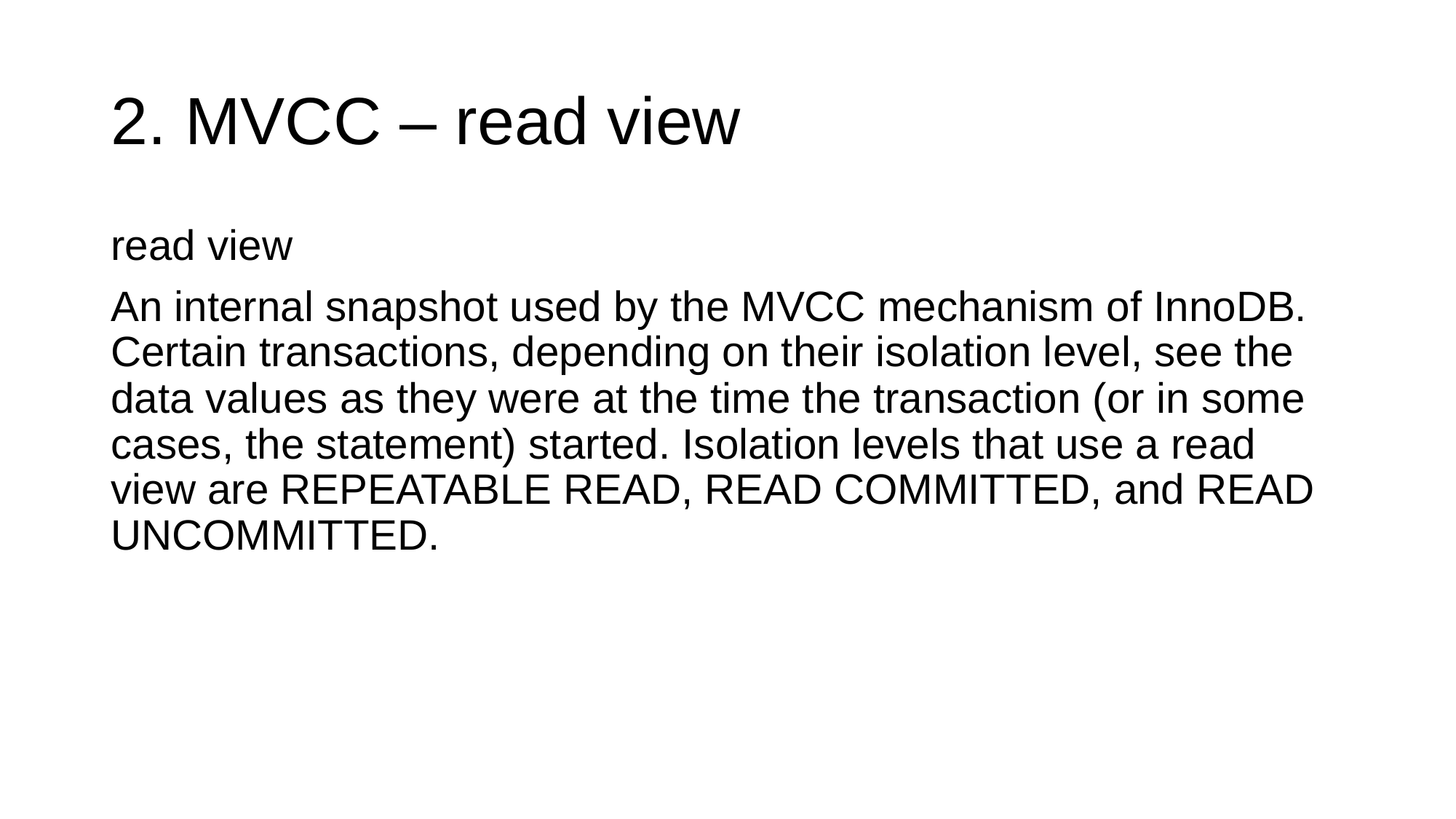

# 2. MVCC – read view
read view
An internal snapshot used by the MVCC mechanism of InnoDB. Certain transactions, depending on their isolation level, see the data values as they were at the time the transaction (or in some cases, the statement) started. Isolation levels that use a read view are REPEATABLE READ, READ COMMITTED, and READ UNCOMMITTED.